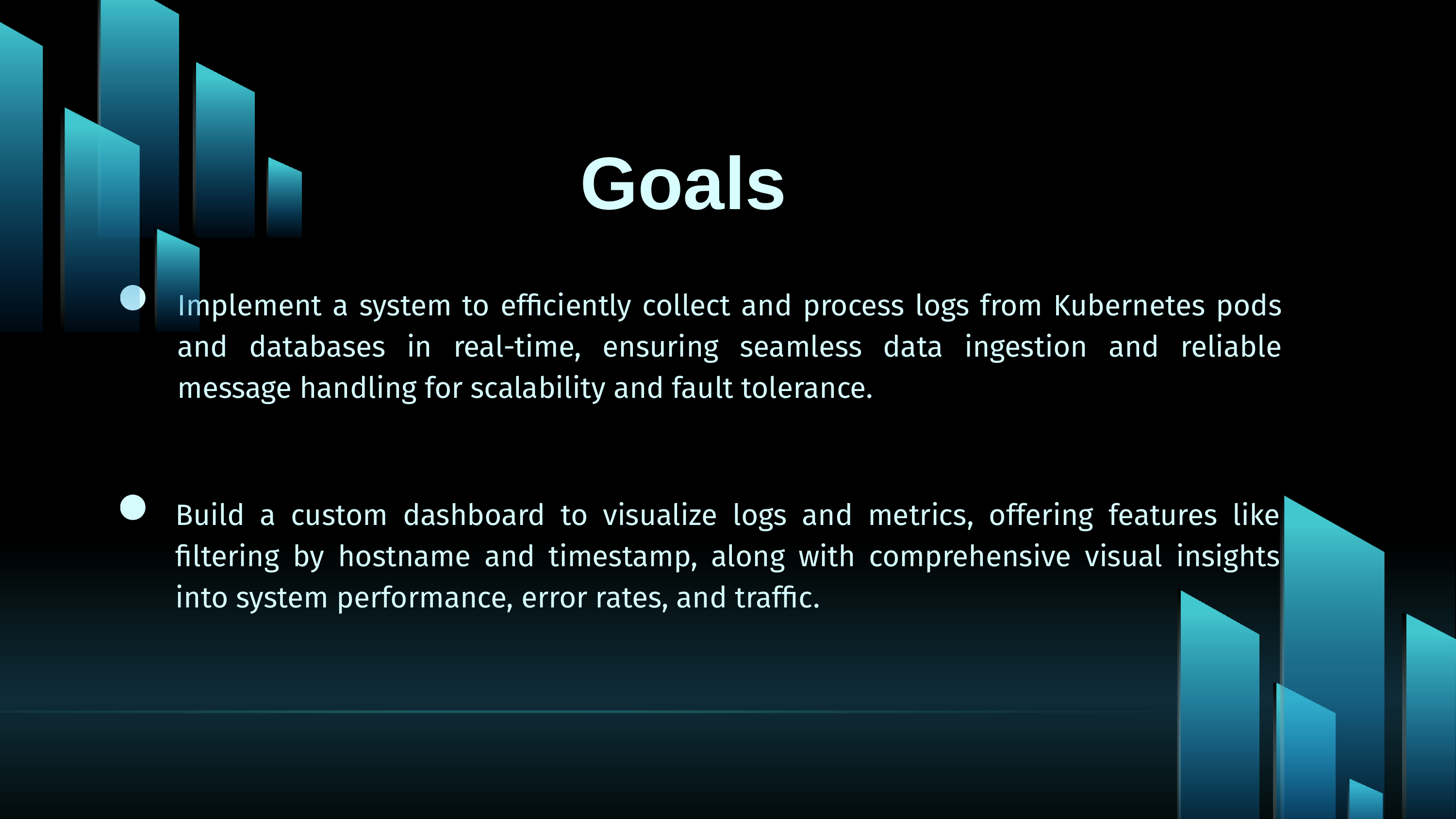

Goals
Implement a system to efficiently collect and process logs from Kubernetes pods and databases in real-time, ensuring seamless data ingestion and reliable message handling for scalability and fault tolerance.

Build a custom dashboard to visualize logs and metrics, offering features like filtering by hostname and timestamp, along with comprehensive visual insights into system performance, error rates, and traffic.